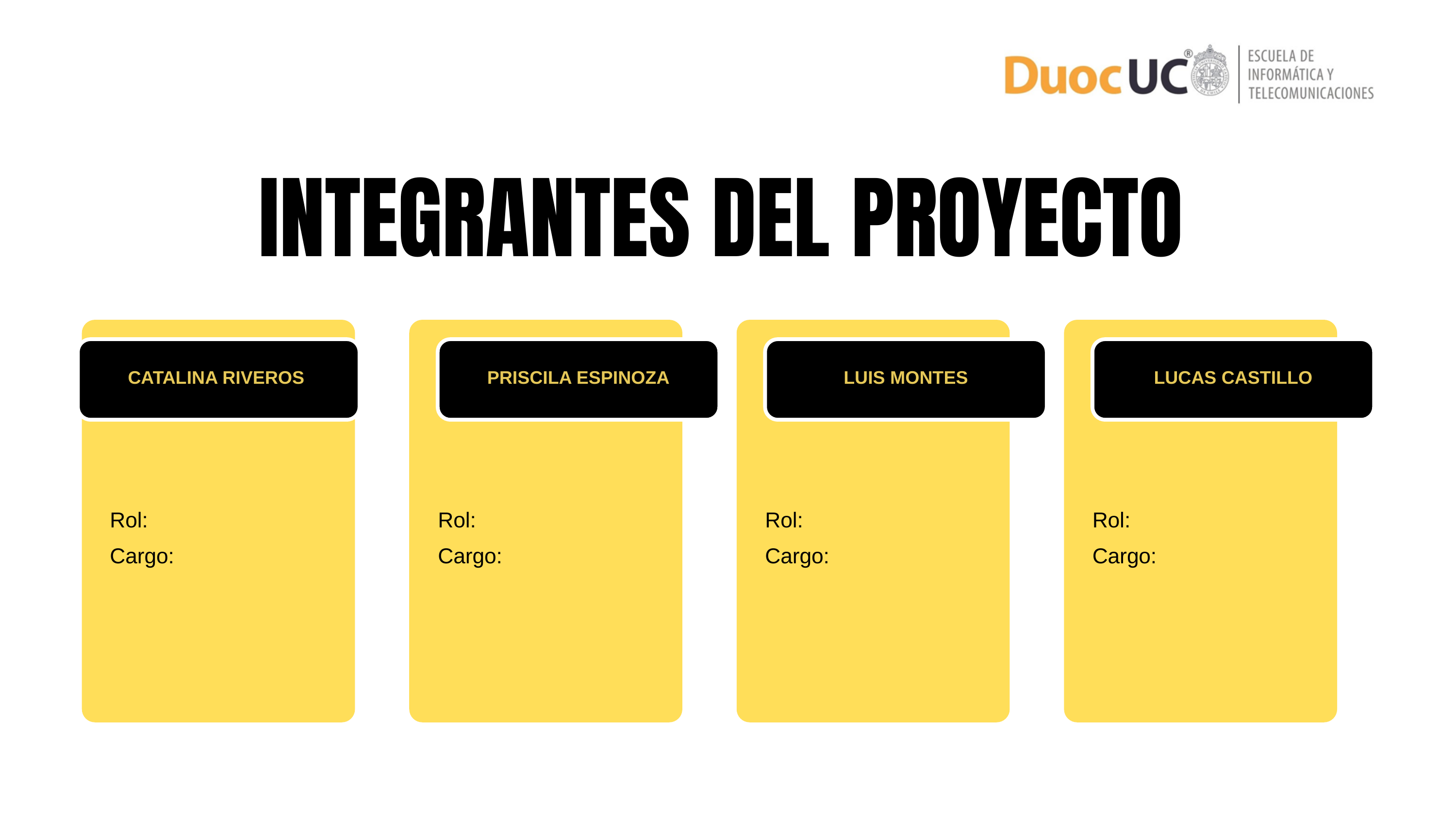

INTEGRANTES DEL PROYECTO

CATALINA RIVEROS

PRISCILA ESPINOZA

LUIS MONTES

LUCAS CASTILLO
Rol:
Cargo:
Rol:
Cargo:
Rol:
Cargo:
Rol:
Cargo: